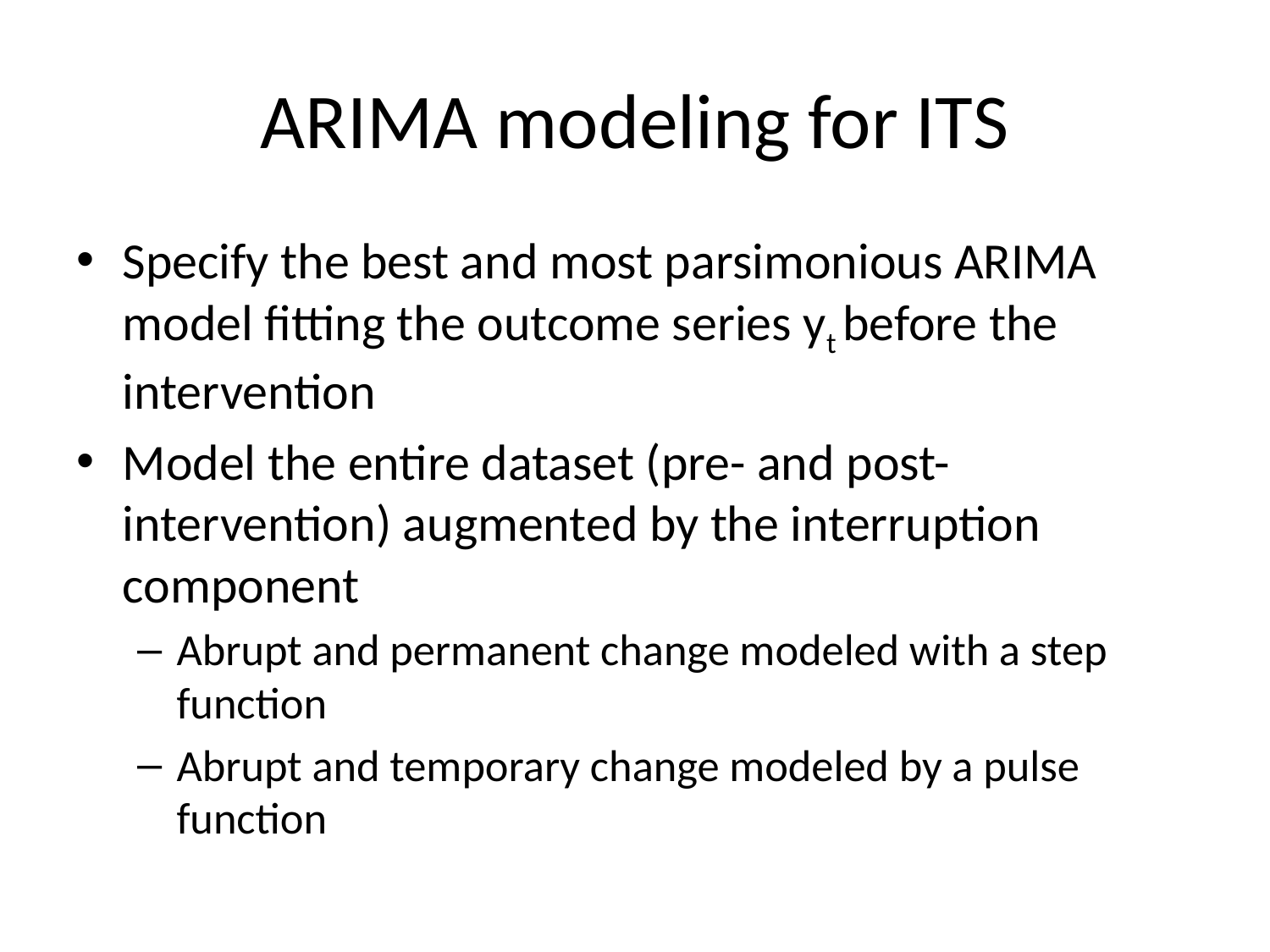

# ARIMA modeling for ITS
Specify the best and most parsimonious ARIMA model fitting the outcome series yt before the intervention
Model the entire dataset (pre- and post-intervention) augmented by the interruption component
Abrupt and permanent change modeled with a step function
Abrupt and temporary change modeled by a pulse function